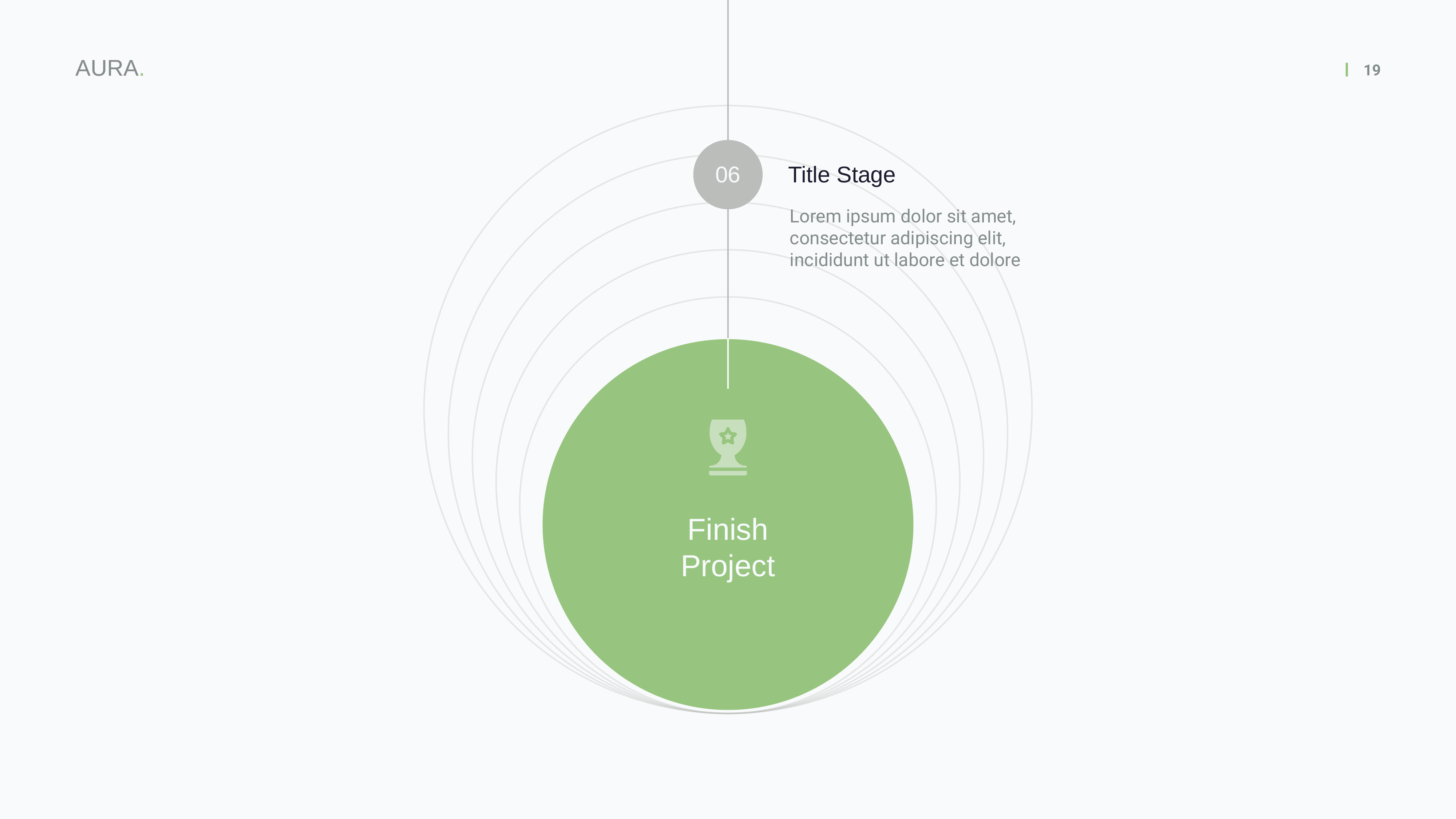

AURA.
19

06
Title Stage
Lorem ipsum dolor sit amet, consectetur adipiscing elit, incididunt ut labore et dolore

Finish
Project